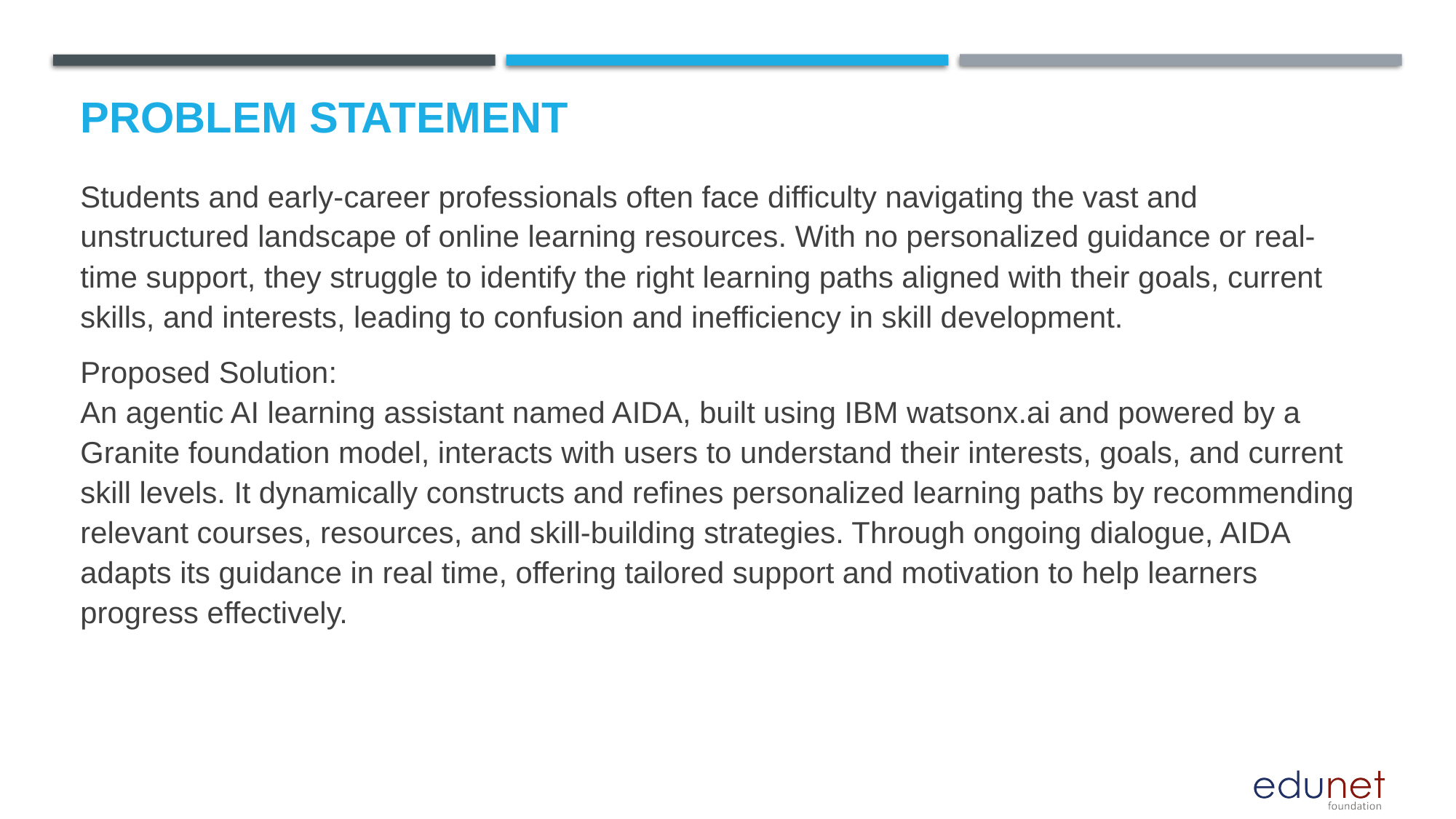

# Problem Statement
Students and early-career professionals often face difficulty navigating the vast and unstructured landscape of online learning resources. With no personalized guidance or real-time support, they struggle to identify the right learning paths aligned with their goals, current skills, and interests, leading to confusion and inefficiency in skill development.
Proposed Solution:
An agentic AI learning assistant named AIDA, built using IBM watsonx.ai and powered by a Granite foundation model, interacts with users to understand their interests, goals, and current skill levels. It dynamically constructs and refines personalized learning paths by recommending relevant courses, resources, and skill-building strategies. Through ongoing dialogue, AIDA adapts its guidance in real time, offering tailored support and motivation to help learners progress effectively.